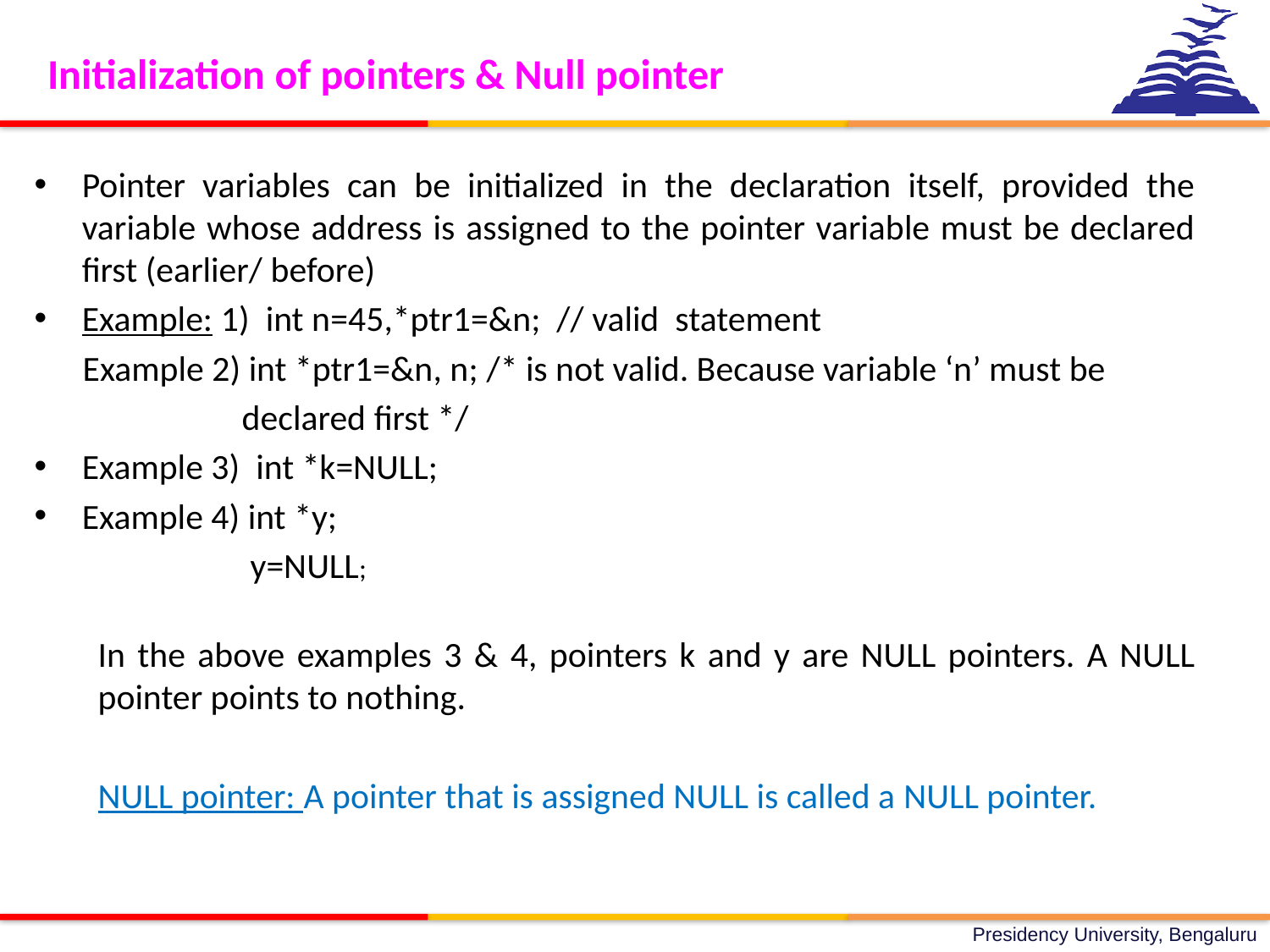

Initialization of pointers & Null pointer
Pointer variables can be initialized in the declaration itself, provided the variable whose address is assigned to the pointer variable must be declared first (earlier/ before)
Example: 1)  int n=45,*ptr1=&n;  // valid  statement
      Example 2) int *ptr1=&n, n; /* is not valid. Because variable ‘n’ must be
	          declared first */
Example 3)  int *k=NULL;
Example 4) int *y;
                        y=NULL;

In the above examples 3 & 4, pointers k and y are NULL pointers. A NULL pointer points to nothing.

NULL pointer: A pointer that is assigned NULL is called a NULL pointer.